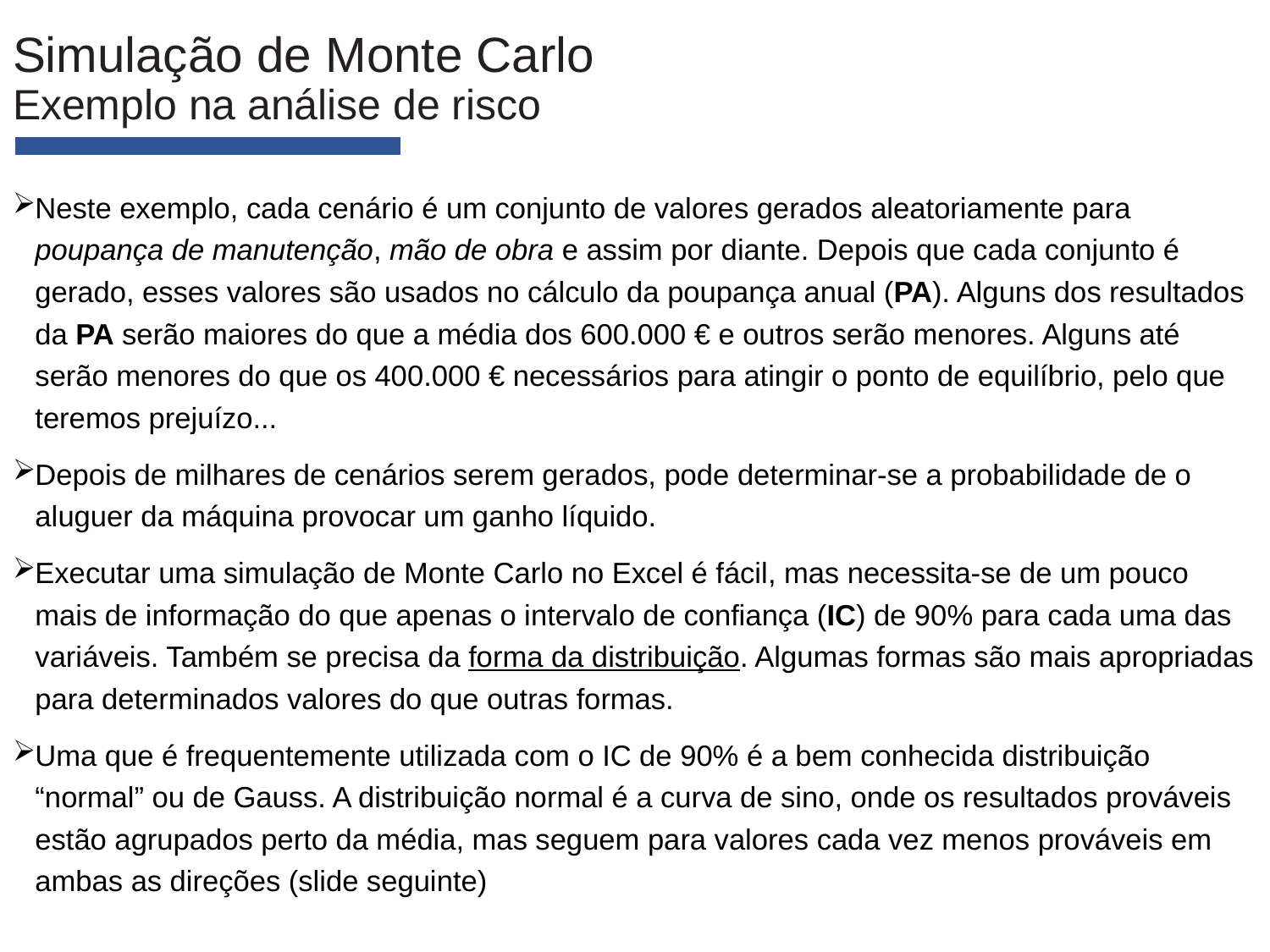

# Simulação de Monte Carlo Exemplo na análise de risco
Neste exemplo, cada cenário é um conjunto de valores gerados aleatoriamente para poupança de manutenção, mão de obra e assim por diante. Depois que cada conjunto é gerado, esses valores são usados no cálculo da poupança anual (PA). Alguns dos resultados da PA serão maiores do que a média dos 600.000 € e outros serão menores. Alguns até serão menores do que os 400.000 € necessários para atingir o ponto de equilíbrio, pelo que teremos prejuízo...
Depois de milhares de cenários serem gerados, pode determinar-se a probabilidade de o aluguer da máquina provocar um ganho líquido.
Executar uma simulação de Monte Carlo no Excel é fácil, mas necessita-se de um pouco mais de informação do que apenas o intervalo de confiança (IC) de 90% para cada uma das variáveis. Também se precisa da forma da distribuição. Algumas formas são mais apropriadas para determinados valores do que outras formas.
Uma que é frequentemente utilizada com o IC de 90% é a bem conhecida distribuição “normal” ou de Gauss. A distribuição normal é a curva de sino, onde os resultados prováveis estão agrupados perto da média, mas seguem para valores cada vez menos prováveis em ambas as direções (slide seguinte)